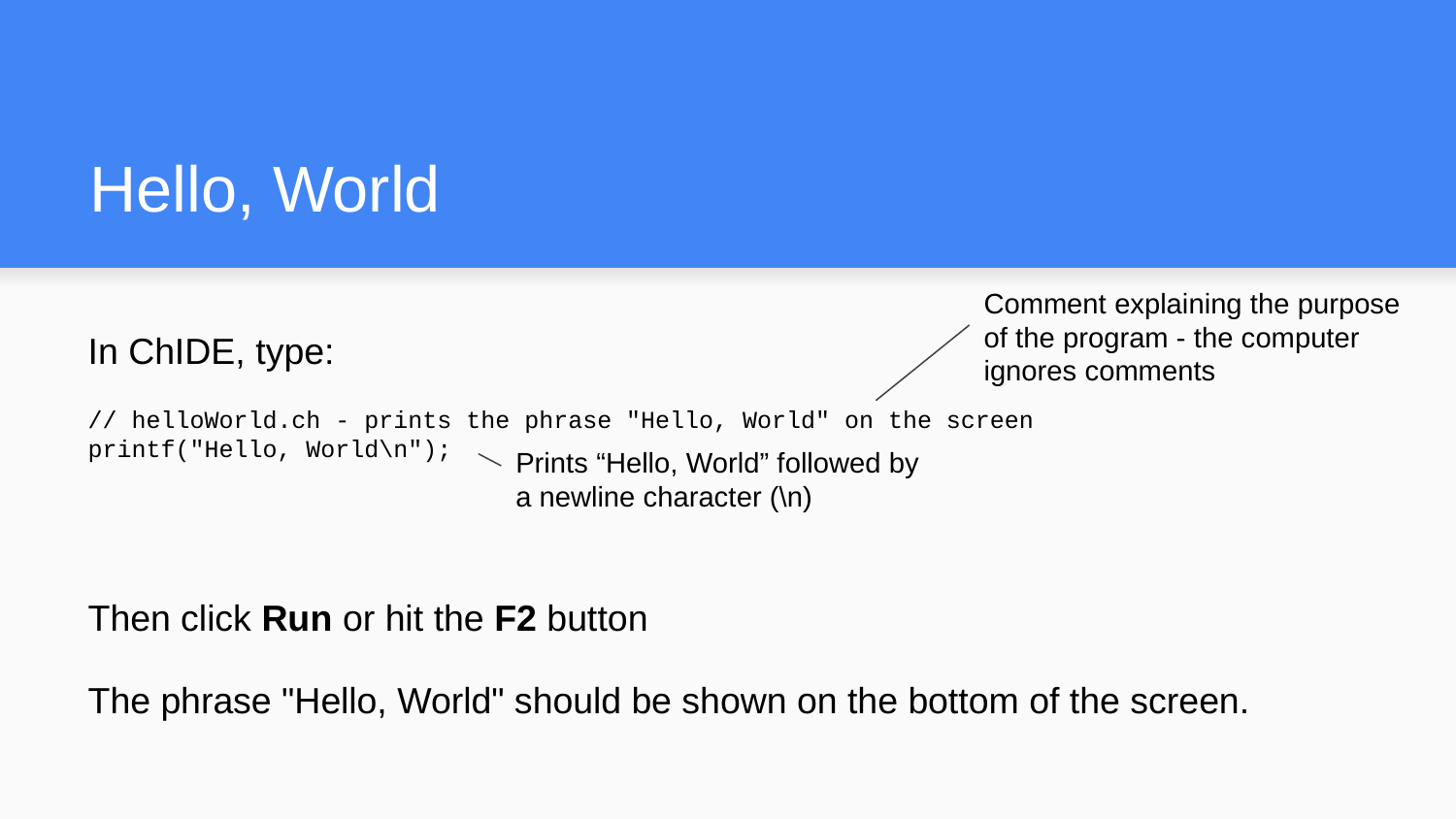

# Hello, World
Comment explaining the purpose of the program - the computer ignores comments
In ChIDE, type:
// helloWorld.ch - prints the phrase "Hello, World" on the screen
printf("Hello, World\n");

Then click Run or hit the F2 button
The phrase "Hello, World" should be shown on the bottom of the screen.
Prints “Hello, World” followed by a newline character (\n)